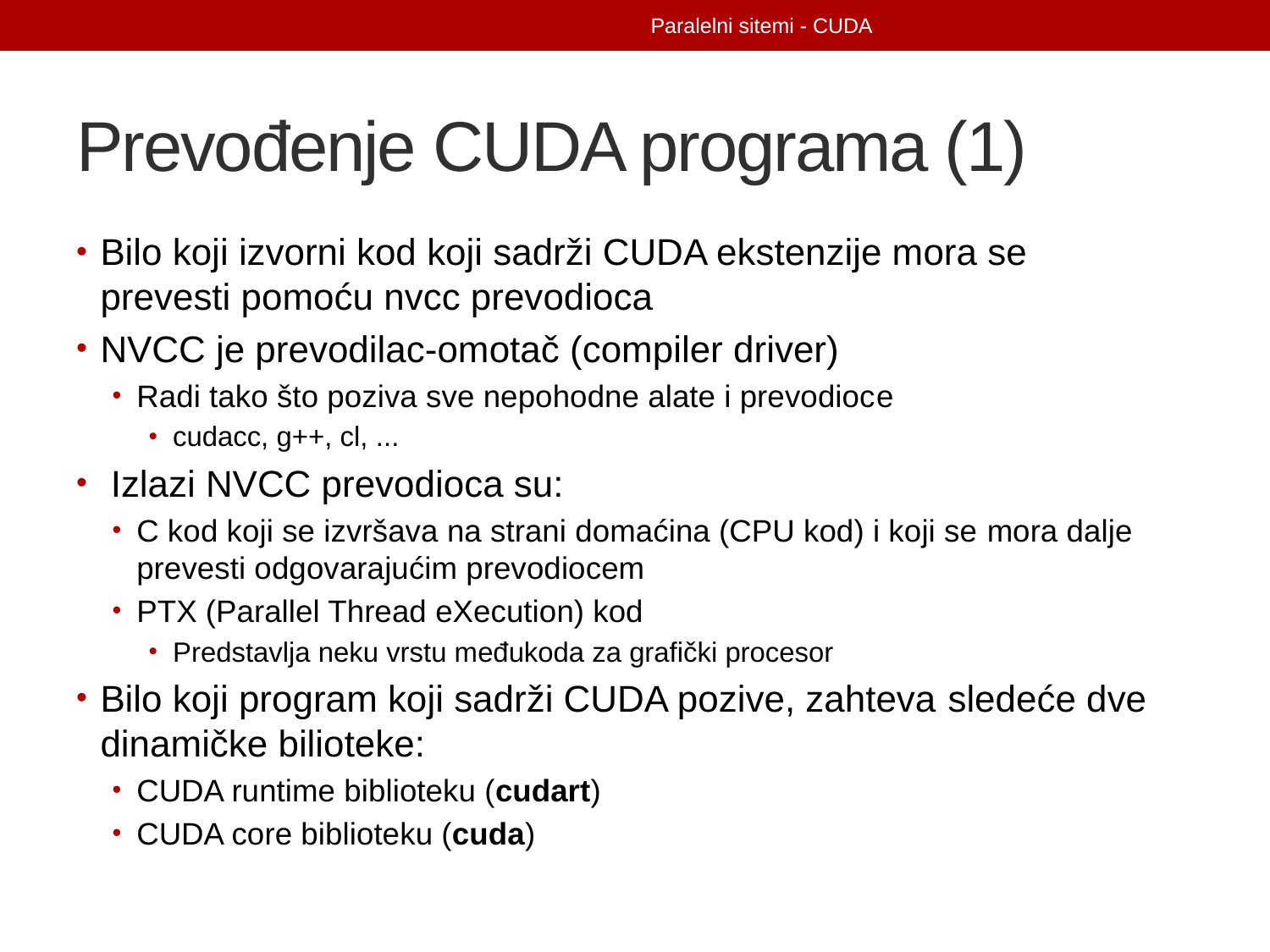

Paralelni sitemi - CUDA
# Prevođenje CUDA programa (1)
Bilo koji izvorni kod koji sadrži CUDA ekstenzije mora se
prevesti pomoću nvcc prevodioca
NVCC je prevodilac-omotač (compiler driver)
Radi tako što poziva sve nepohodne alate i prevodioce
cudacc, g++, cl, ...
 Izlazi NVCC prevodioca su:
C kod koji se izvršava na strani domaćina (CPU kod) i koji se mora dalje prevesti odgovarajućim prevodiocem
PTX (Parallel Thread eXecution) kod
Predstavlja neku vrstu međukoda za grafički procesor
Bilo koji program koji sadrži CUDA pozive, zahteva sledeće dve dinamičke bilioteke:
CUDA runtime biblioteku (cudart)
CUDA core biblioteku (cuda)